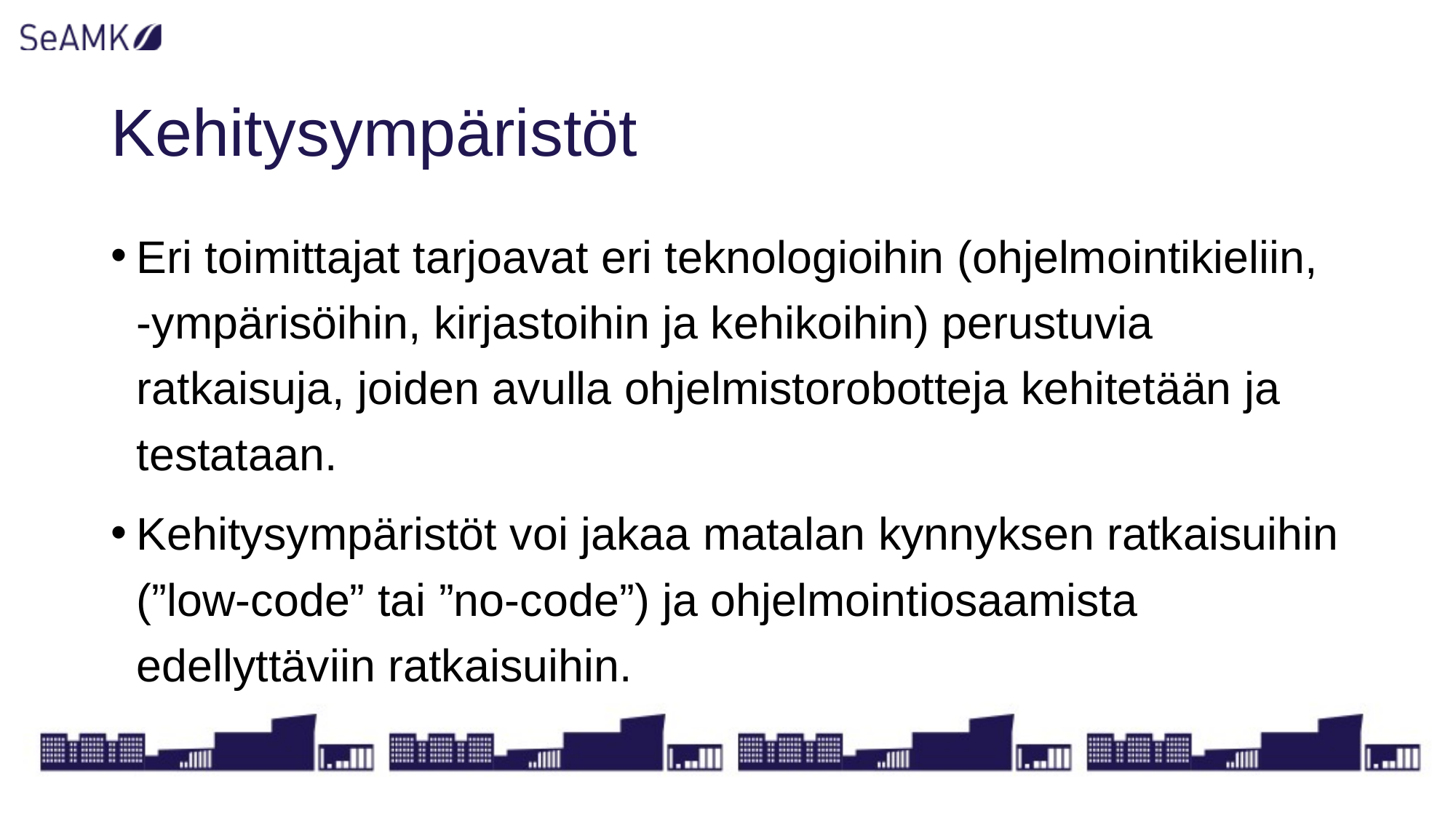

# Kehitysympäristöt
Eri toimittajat tarjoavat eri teknologioihin (ohjelmointikieliin, -ympärisöihin, kirjastoihin ja kehikoihin) perustuvia ratkaisuja, joiden avulla ohjelmistorobotteja kehitetään ja testataan.
Kehitysympäristöt voi jakaa matalan kynnyksen ratkaisuihin (”low-code” tai ”no-code”) ja ohjelmointiosaamista edellyttäviin ratkaisuihin.